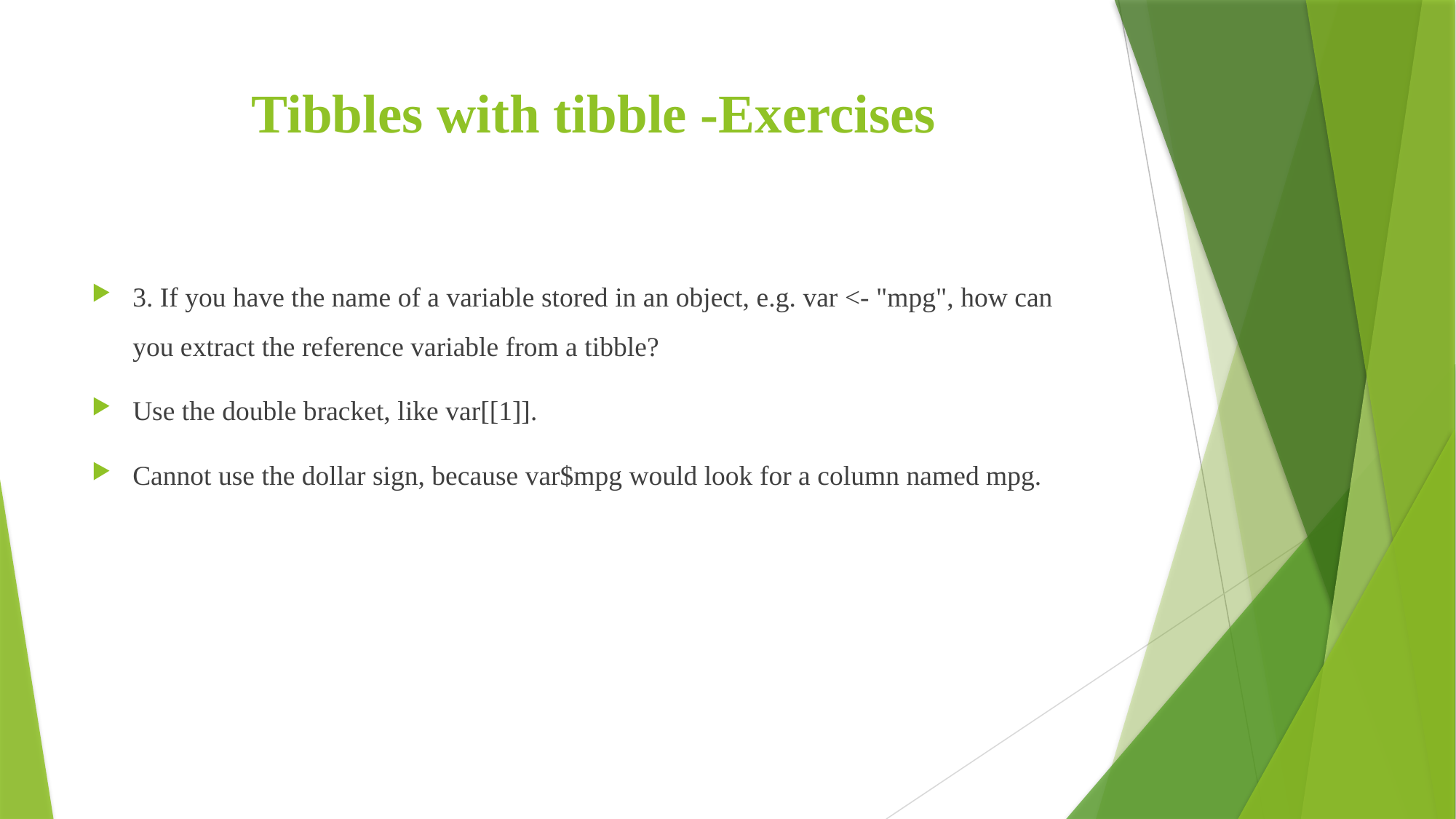

# Tibbles with tibble -Exercises
3. If you have the name of a variable stored in an object, e.g. var <- "mpg", how can you extract the reference variable from a tibble?
Use the double bracket, like var[[1]].
Cannot use the dollar sign, because var$mpg would look for a column named mpg.